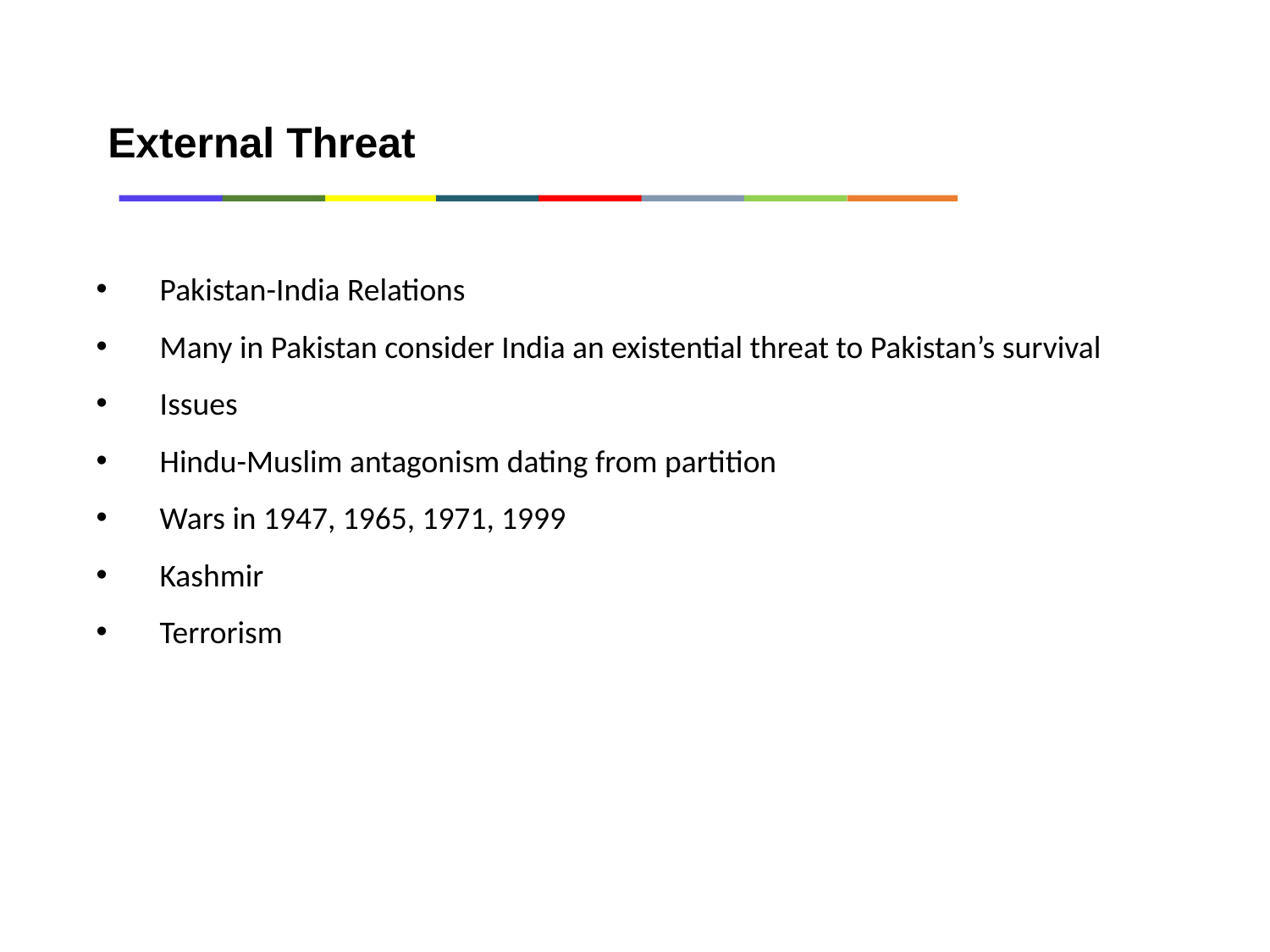

External Threat

Pakistan-India Relations
Many in Pakistan consider India an existential threat to Pakistan’s survival
Issues
Hindu-Muslim antagonism dating from partition
Wars in 1947, 1965, 1971, 1999
Kashmir
Terrorism

8